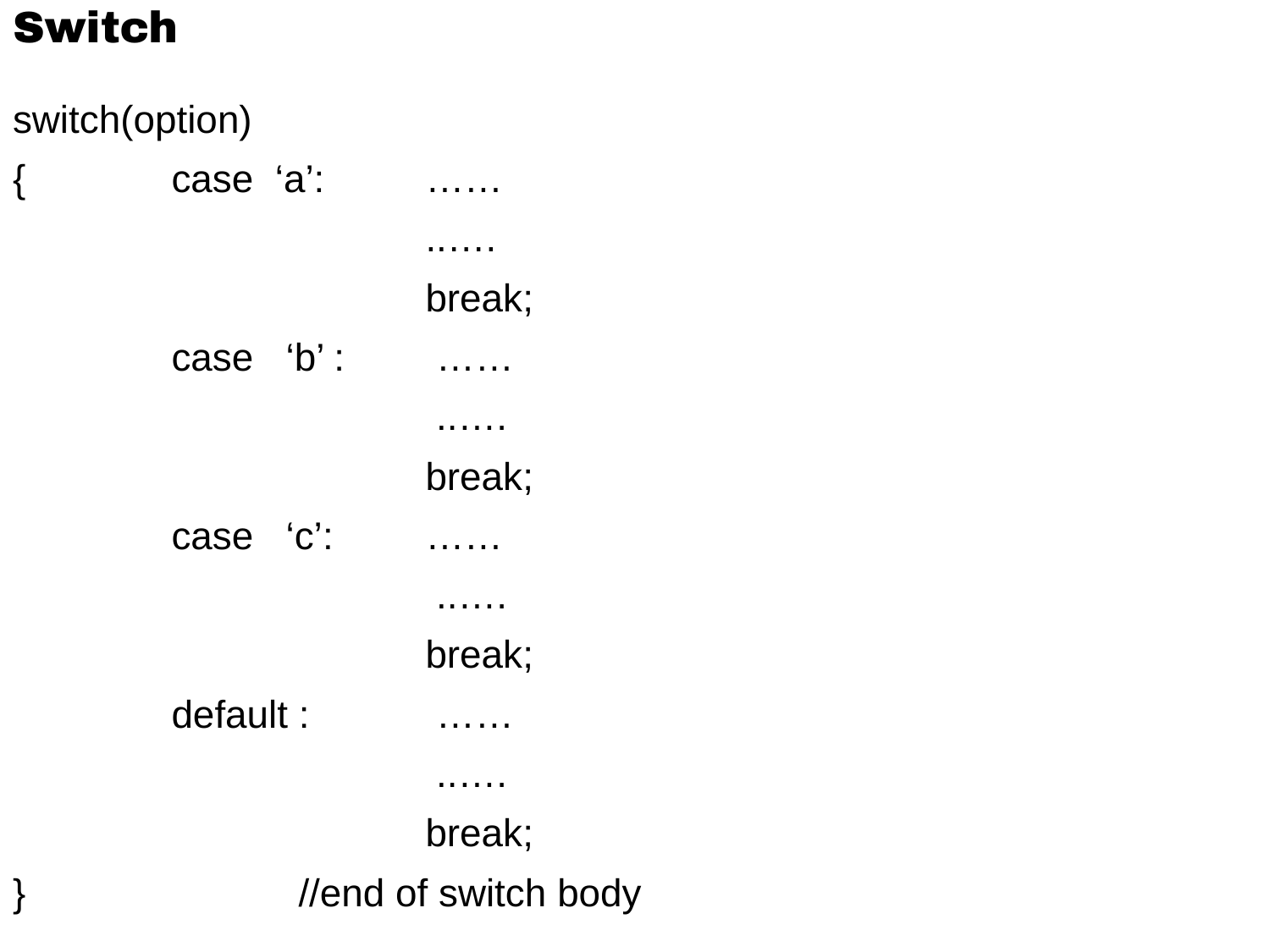

# Switch
switch(option)
{		case  ‘a’:    	……
				..….
				break;
		case   ‘b’ :	 ……
				 ..….
				break;
		case   ‘c’:    	……
				 ..….
				break;
		default :	 ……
				 ..….
				break;
}  		//end of switch body